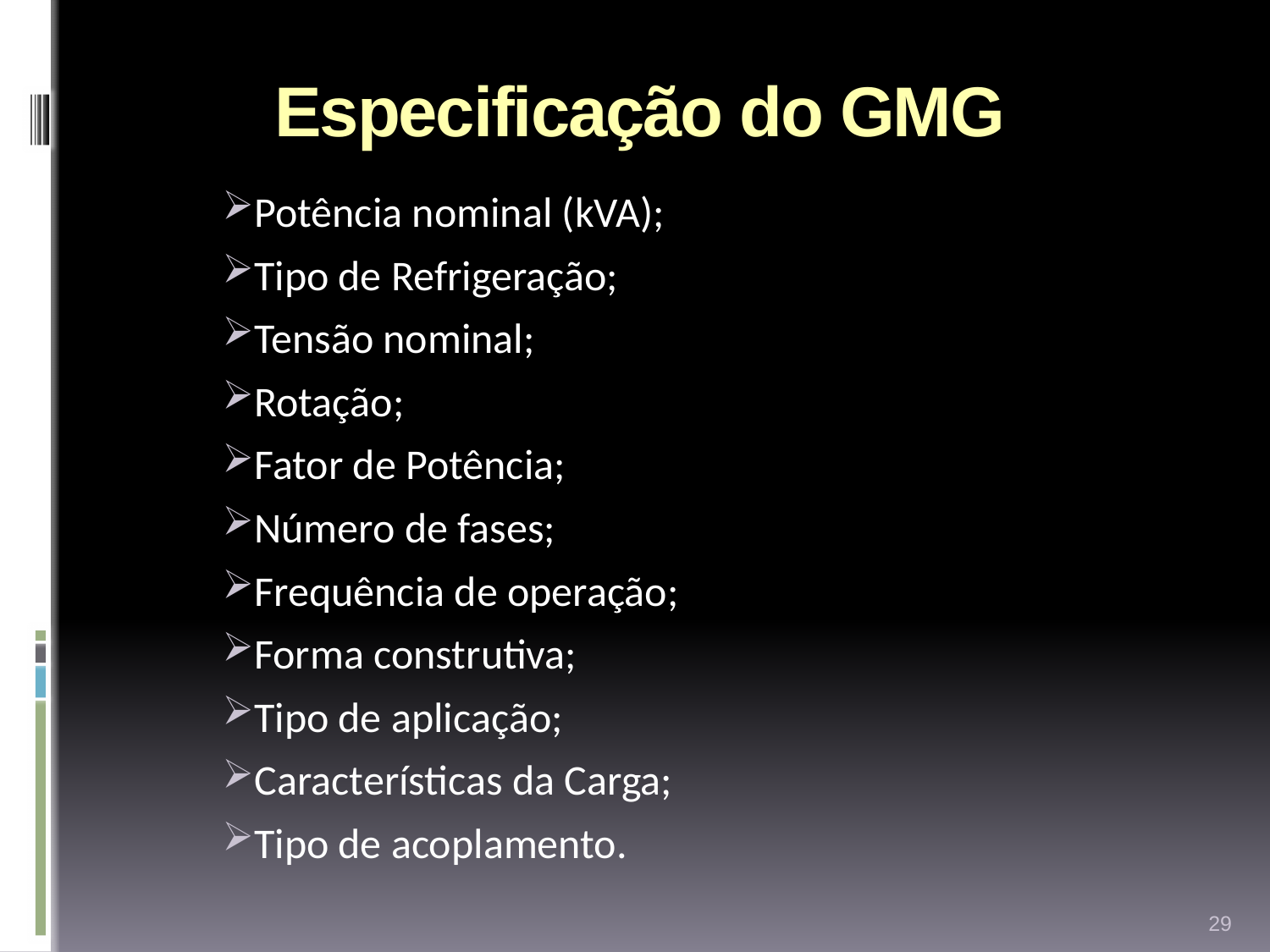

# Especificação do GMG
Potência nominal (kVA);
Tipo de Refrigeração;
Tensão nominal;
Rotação;
Fator de Potência;
Número de fases;
Frequência de operação;
Forma construtiva;
Tipo de aplicação;
Características da Carga;
Tipo de acoplamento.

29